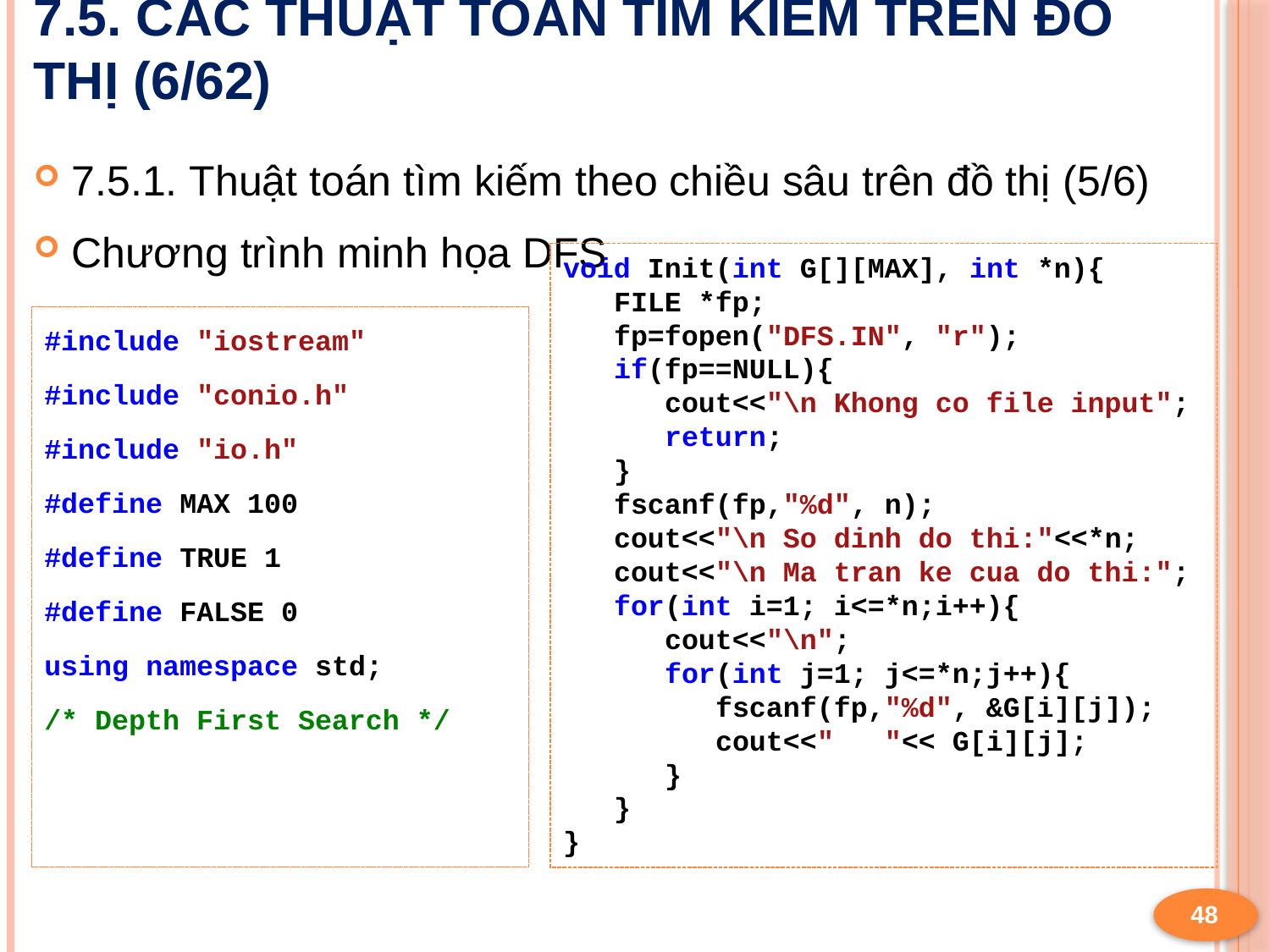

# 7.5. Các thuật toán tìm kiếm trên đồ thị (6/62)
7.5.1. Thuật toán tìm kiếm theo chiều sâu trên đồ thị (5/6)
Chương trình minh họa DFS
void Init(int G[][MAX], int *n){
   FILE *fp;
   fp=fopen("DFS.IN", "r");
   if(fp==NULL){
      cout<<"\n Khong co file input";
      return;
   }
   fscanf(fp,"%d", n);
   cout<<"\n So dinh do thi:"<<*n;
   cout<<"\n Ma tran ke cua do thi:";
   for(int i=1; i<=*n;i++){
      cout<<"\n";
      for(int j=1; j<=*n;j++){
         fscanf(fp,"%d", &G[i][j]);
         cout<<"   "<< G[i][j];
      }
   }
}
#include "iostream"
#include "conio.h"
#include "io.h"
#define MAX 100
#define TRUE 1
#define FALSE 0
using namespace std;
/* Depth First Search */
48